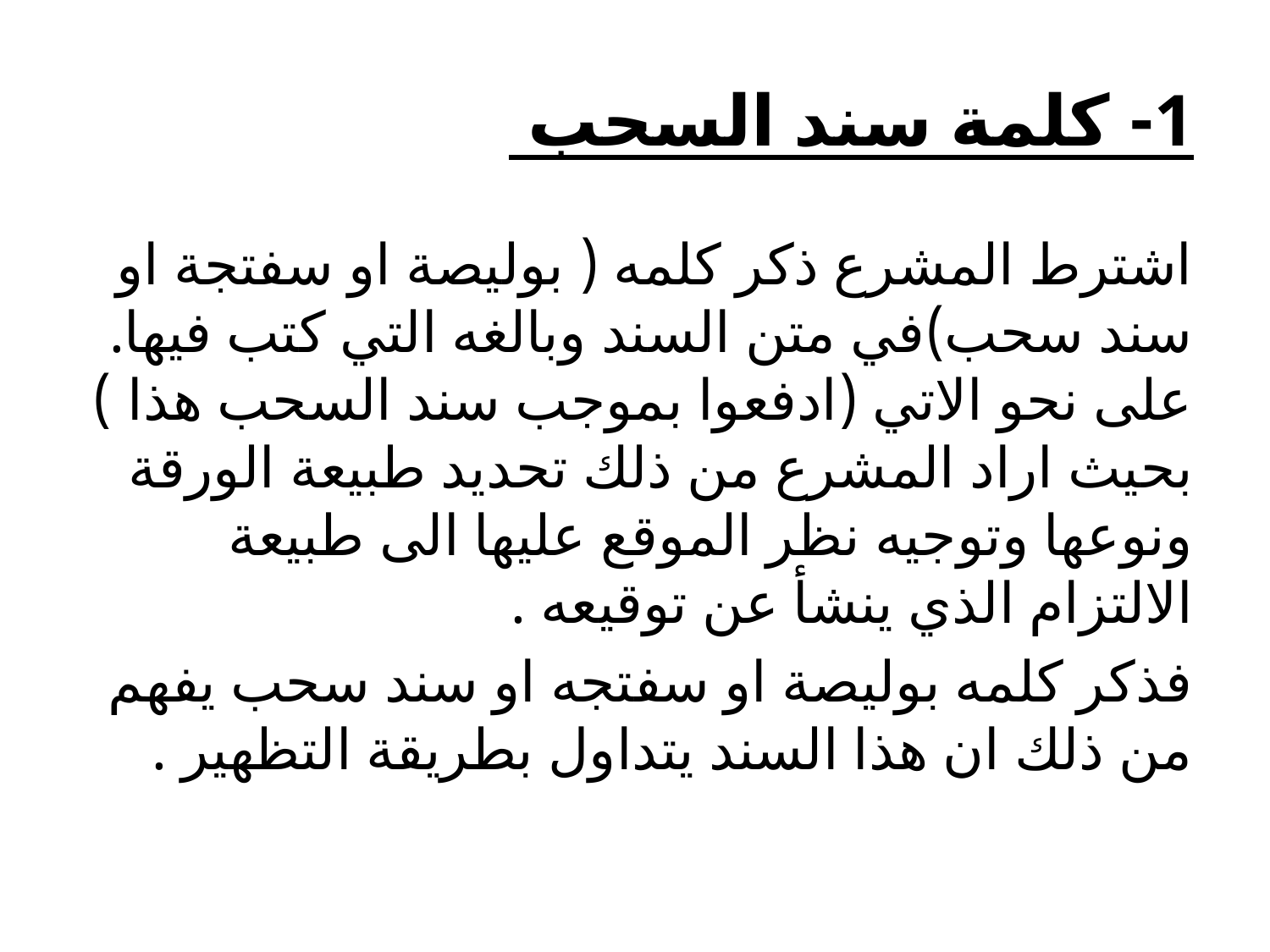

# 1- كلمة سند السحب
اشترط المشرع ذكر كلمه ( بوليصة او سفتجة او سند سحب)في متن السند وبالغه التي كتب فيها. على نحو الاتي (ادفعوا بموجب سند السحب هذا ) بحيث اراد المشرع من ذلك تحديد طبيعة الورقة ونوعها وتوجيه نظر الموقع عليها الى طبيعة الالتزام الذي ينشأ عن توقيعه .
فذكر كلمه بوليصة او سفتجه او سند سحب يفهم من ذلك ان هذا السند يتداول بطريقة التظهير .